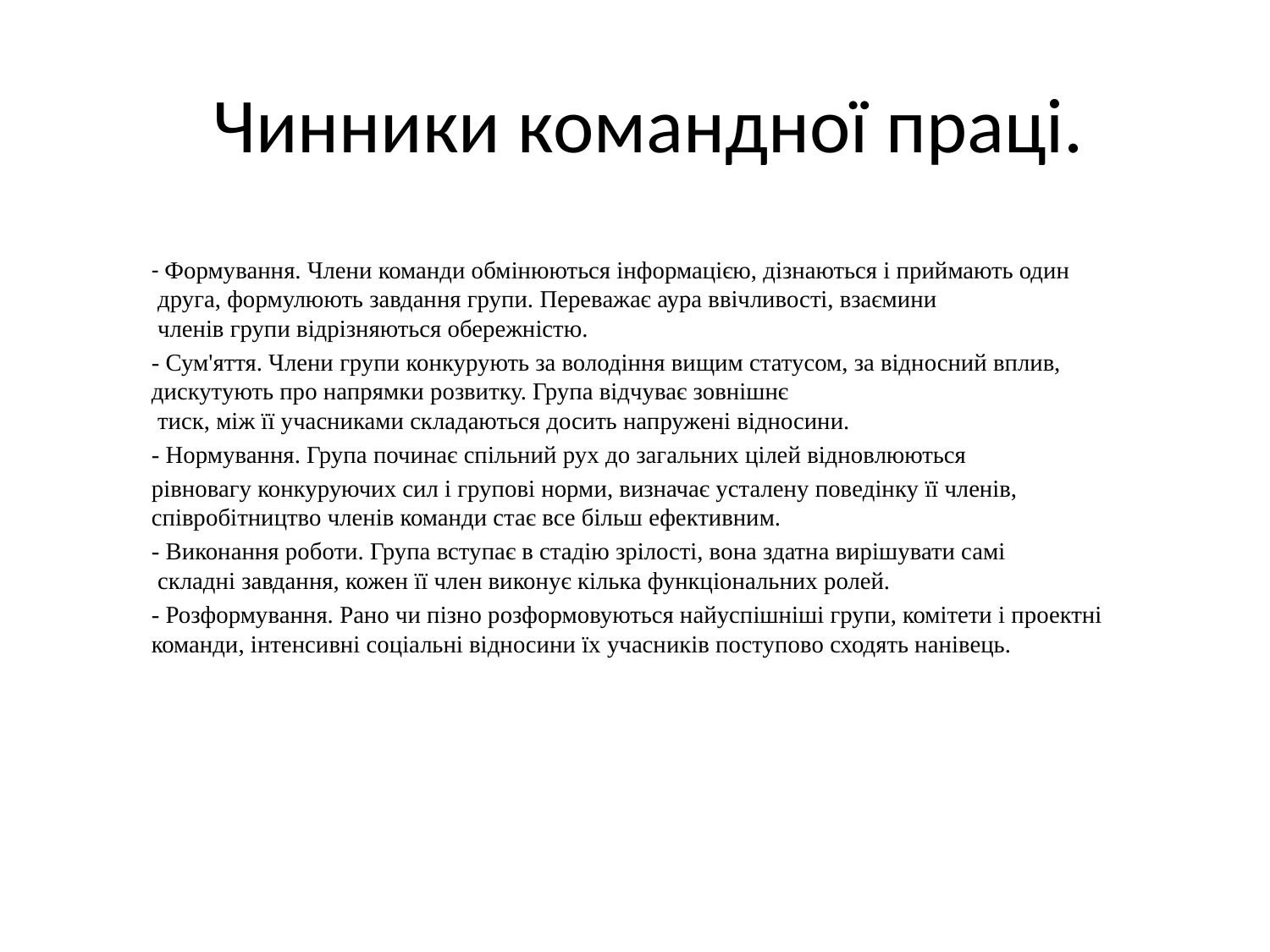

# Чинники командної праці.
- Формування. Члени команди обмінюються інформацією, дізнаються і приймають один
 друга, формулюють завдання групи. Переважає аура ввічливості, взаємини
 членів групи відрізняються обережністю.
- Сум'яття. Члени групи конкурують за володіння вищим статусом, за відносний вплив, дискутують про напрямки розвитку. Група відчуває зовнішнє
 тиск, між її учасниками складаються досить напружені відносини.
- Нормування. Група починає спільний рух до загальних цілей відновлюються
рівновагу конкуруючих сил і групові норми, визначає усталену поведінку її членів, співробітництво членів команди стає все більш ефективним.
- Виконання роботи. Група вступає в стадію зрілості, вона здатна вирішувати самі
 складні завдання, кожен її член виконує кілька функціональних ролей.
- Розформування. Рано чи пізно розформовуються найуспішніші групи, комітети і проектні команди, інтенсивні соціальні відносини їх учасників поступово сходять нанівець.